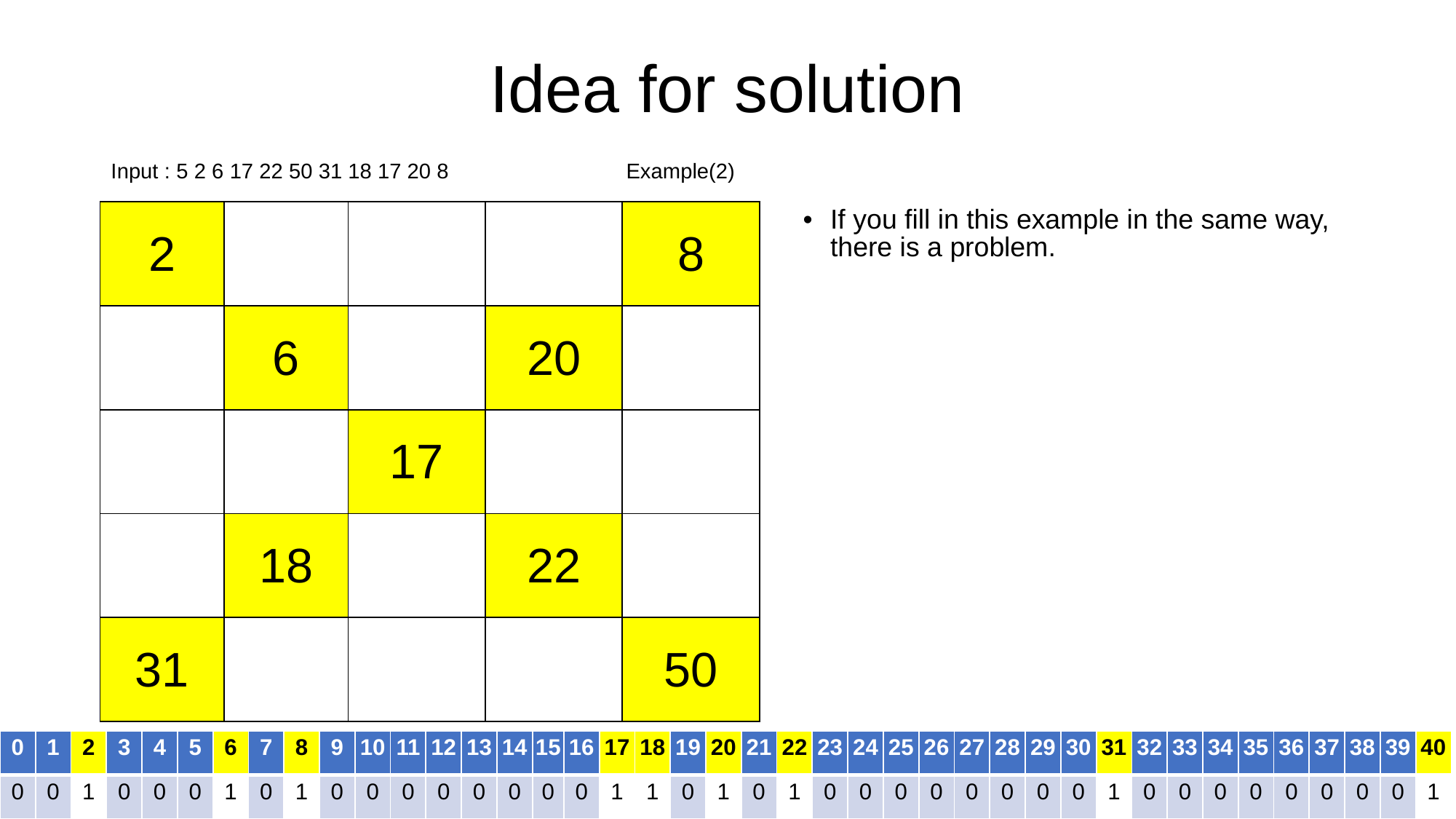

# Idea for solution
Input : 5 2 6 17 22 50 31 18 17 20 8
Example(2)
| 2 |  |  |  | 8 |
| --- | --- | --- | --- | --- |
|  | 6 |  | 20 |  |
|  |  | 17 |  |  |
|  | 18 |  | 22 |  |
| 31 |  |  |  | 50 |
If you fill in this example in the same way, there is a problem.

| 0 | 1 | 2 | 3 | 4 | 5 | 6 | 7 | 8 | 9 | 10 | 11 | 12 | 13 | 14 | 15 | 16 | 17 | 18 | 19 | 20 | 21 | 22 | 23 | 24 | 25 | 26 | 27 | 28 | 29 | 30 | 31 | 32 | 33 | 34 | 35 | 36 | 37 | 38 | 39 | 40 |
| --- | --- | --- | --- | --- | --- | --- | --- | --- | --- | --- | --- | --- | --- | --- | --- | --- | --- | --- | --- | --- | --- | --- | --- | --- | --- | --- | --- | --- | --- | --- | --- | --- | --- | --- | --- | --- | --- | --- | --- | --- |
| 0 | 0 | 1 | 0 | 0 | 0 | 1 | 0 | 1 | 0 | 0 | 0 | 0 | 0 | 0 | 0 | 0 | 1 | 1 | 0 | 1 | 0 | 1 | 0 | 0 | 0 | 0 | 0 | 0 | 0 | 0 | 1 | 0 | 0 | 0 | 0 | 0 | 0 | 0 | 0 | 1 |
Example(2)